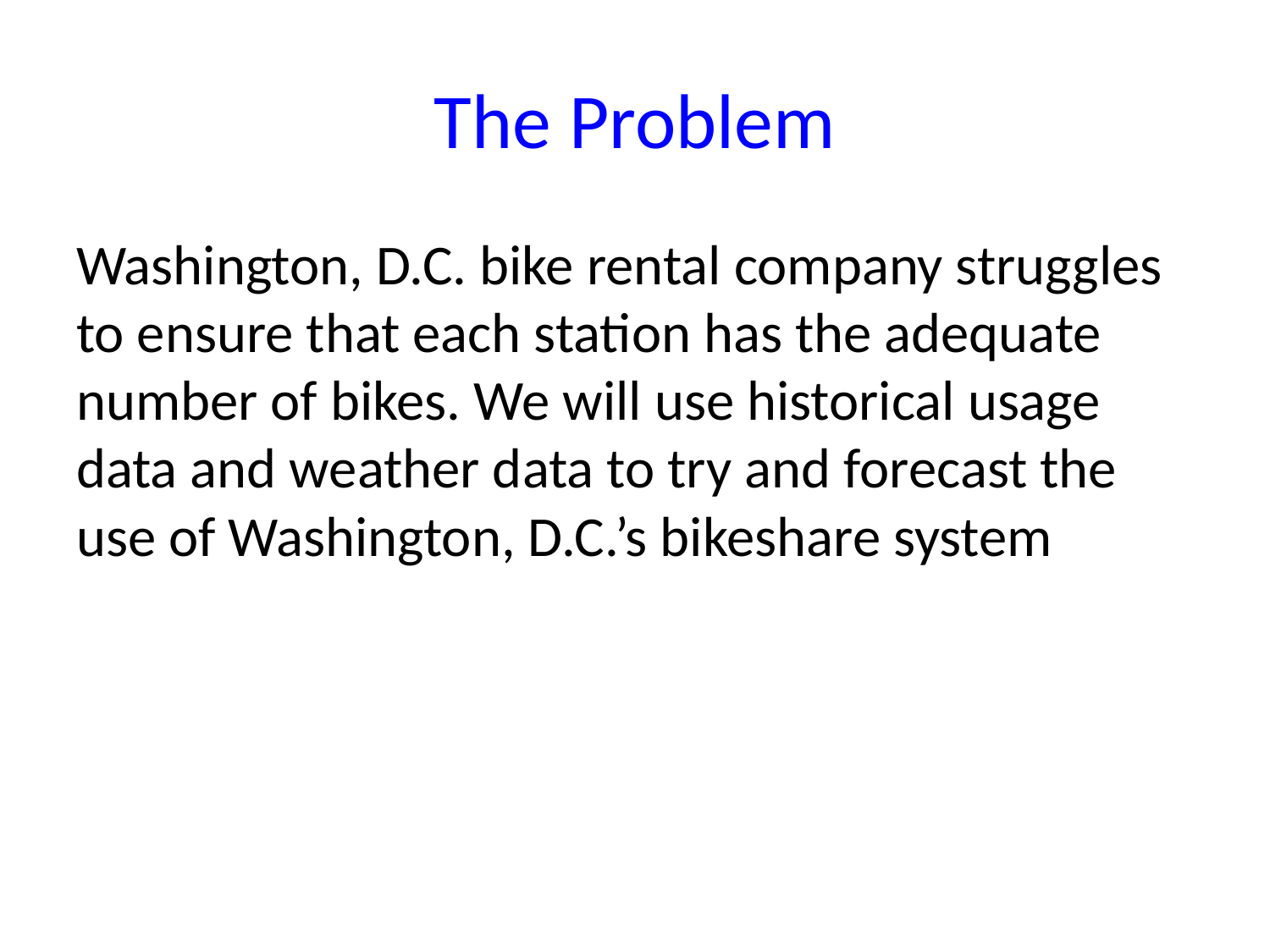

# The Problem
Washington, D.C. bike rental company struggles to ensure that each station has the adequate number of bikes. We will use historical usage data and weather data to try and forecast the use of Washington, D.C.’s bikeshare system